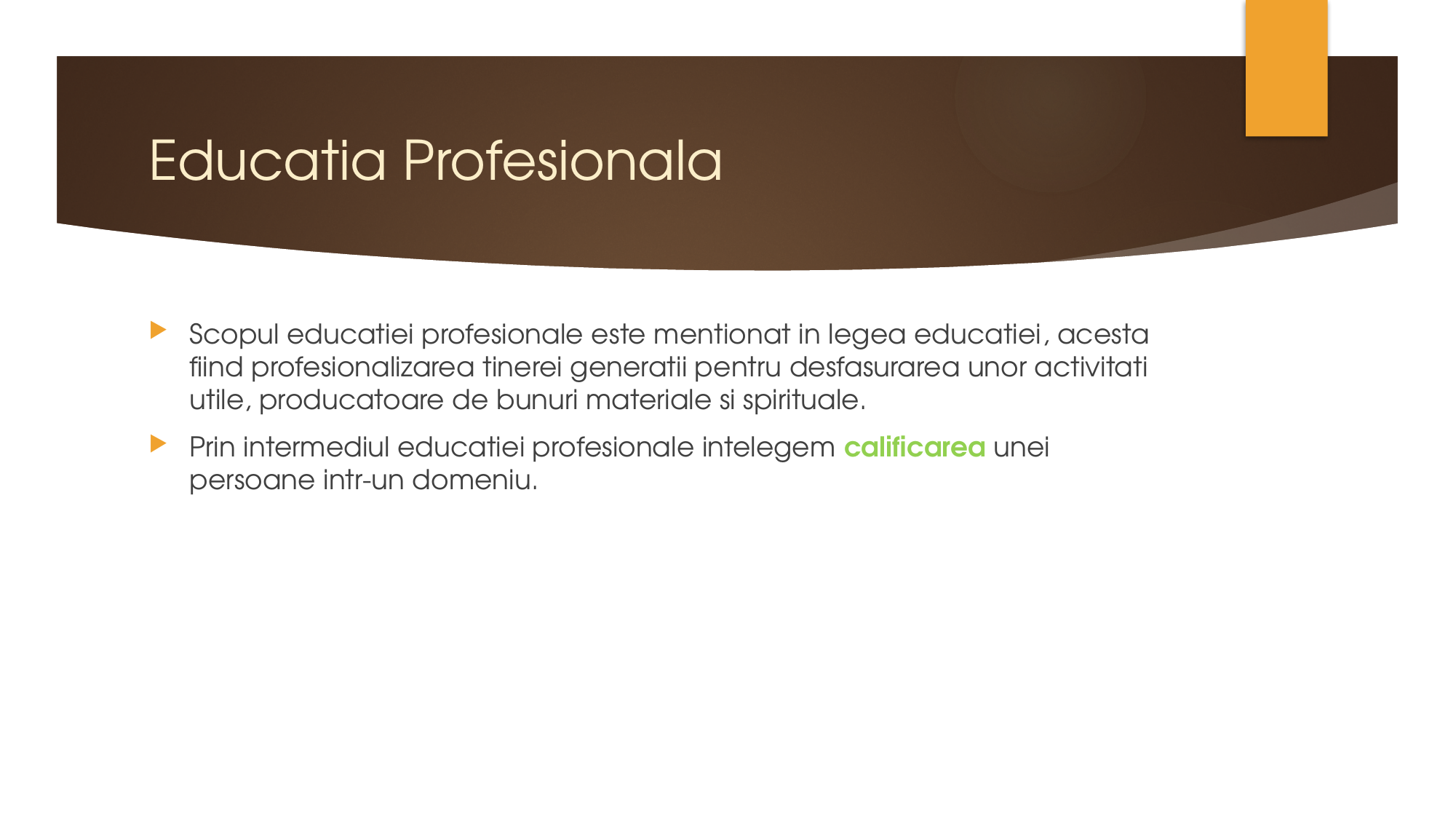

# Educatia Profesionala
Scopul educatiei profesionale este mentionat in legea educatiei, acesta fiind profesionalizarea tinerei generatii pentru desfasurarea unor activitati utile, producatoare de bunuri materiale si spirituale.
Prin intermediul educatiei profesionale intelegem calificarea unei persoane intr-un domeniu.